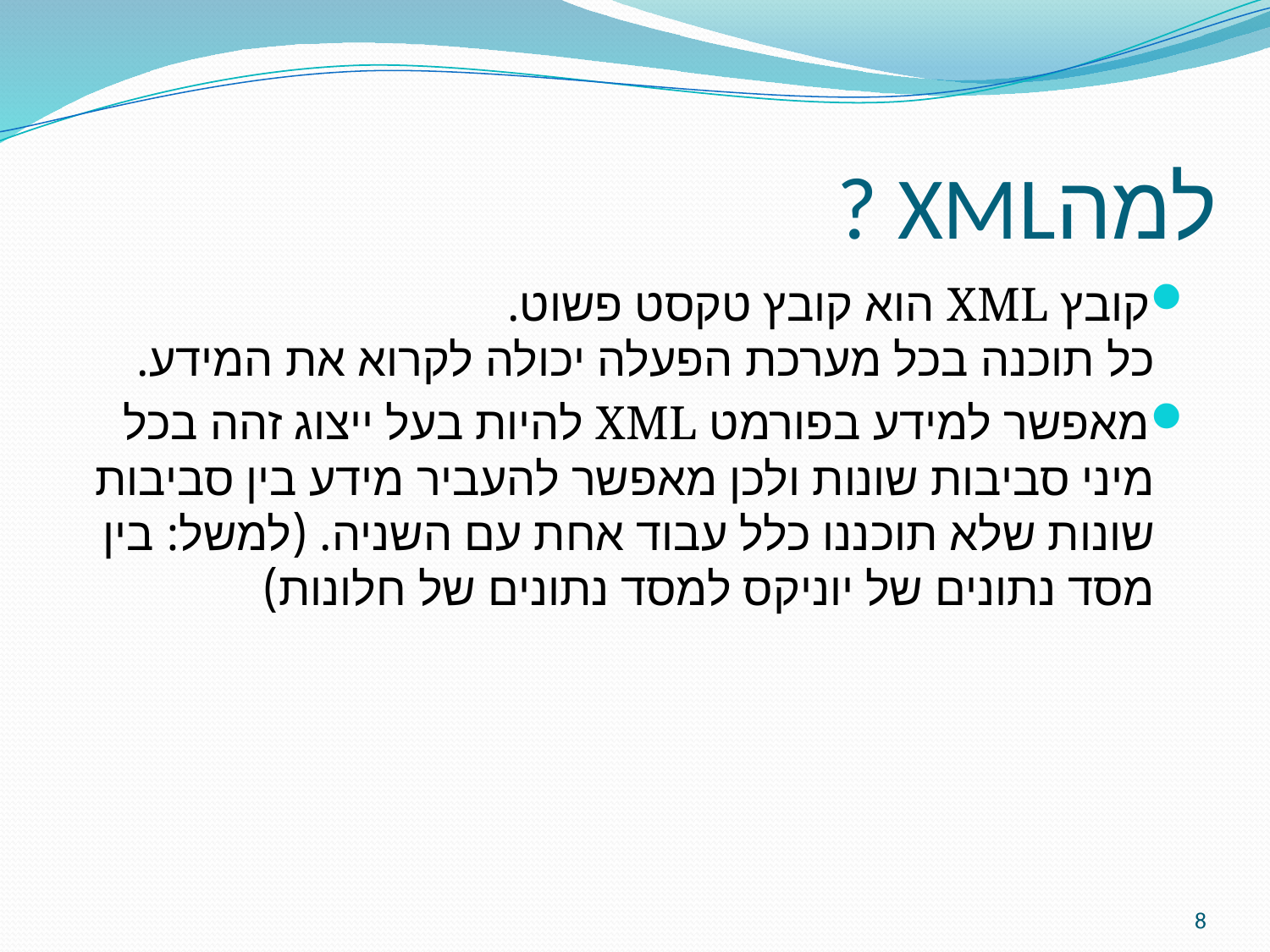

# ? XMLלמה
קובץ XML הוא קובץ טקסט פשוט.
כל תוכנה בכל מערכת הפעלה יכולה לקרוא את המידע.
מאפשר למידע בפורמט XML להיות בעל ייצוג זהה בכל מיני סביבות שונות ולכן מאפשר להעביר מידע בין סביבות שונות שלא תוכננו כלל עבוד אחת עם השניה. (למשל: בין מסד נתונים של יוניקס למסד נתונים של חלונות)
8